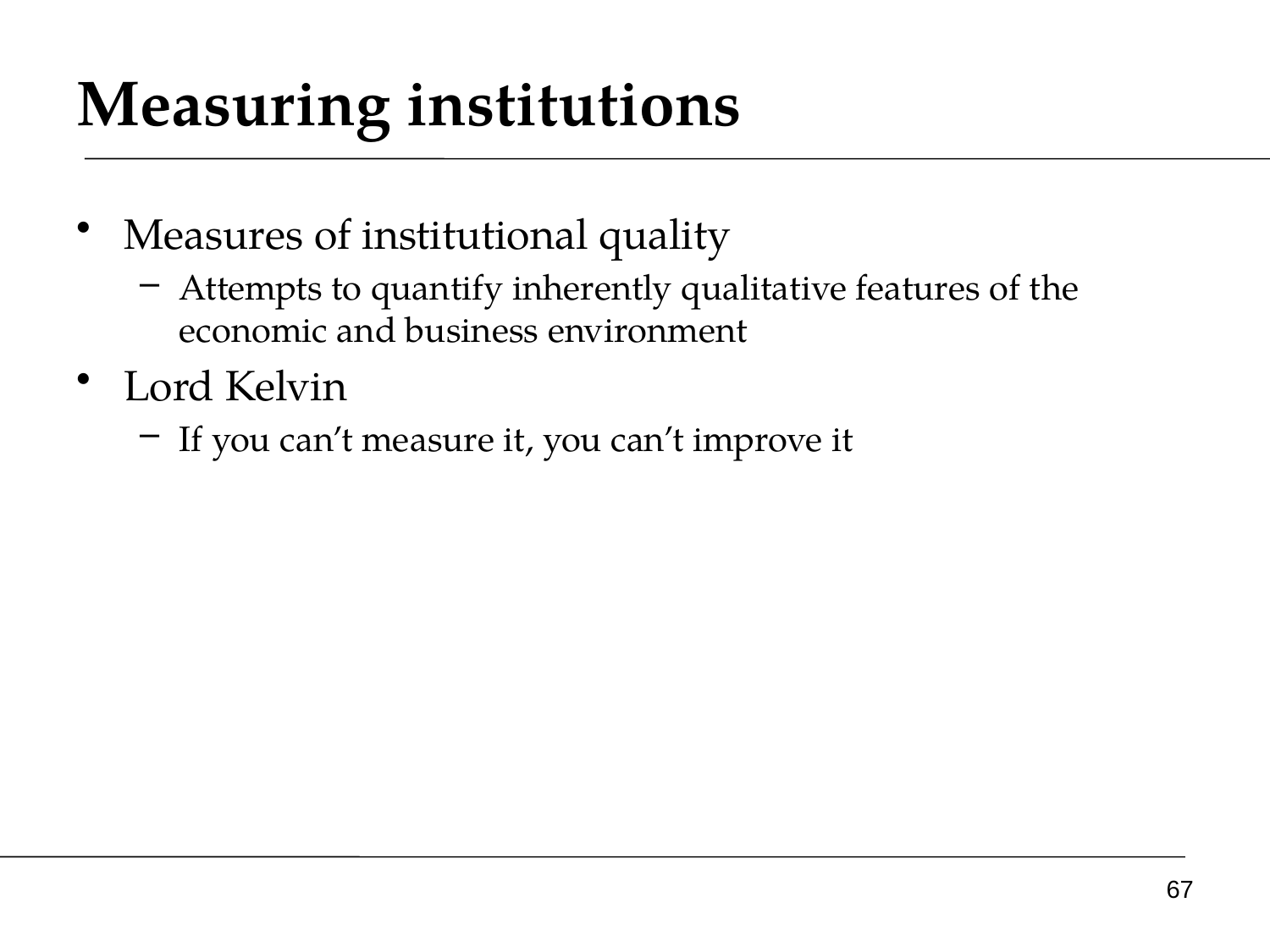

# Measuring institutions
Measures of institutional quality
Attempts to quantify inherently qualitative features of the economic and business environment
Lord Kelvin
If you can’t measure it, you can’t improve it
67